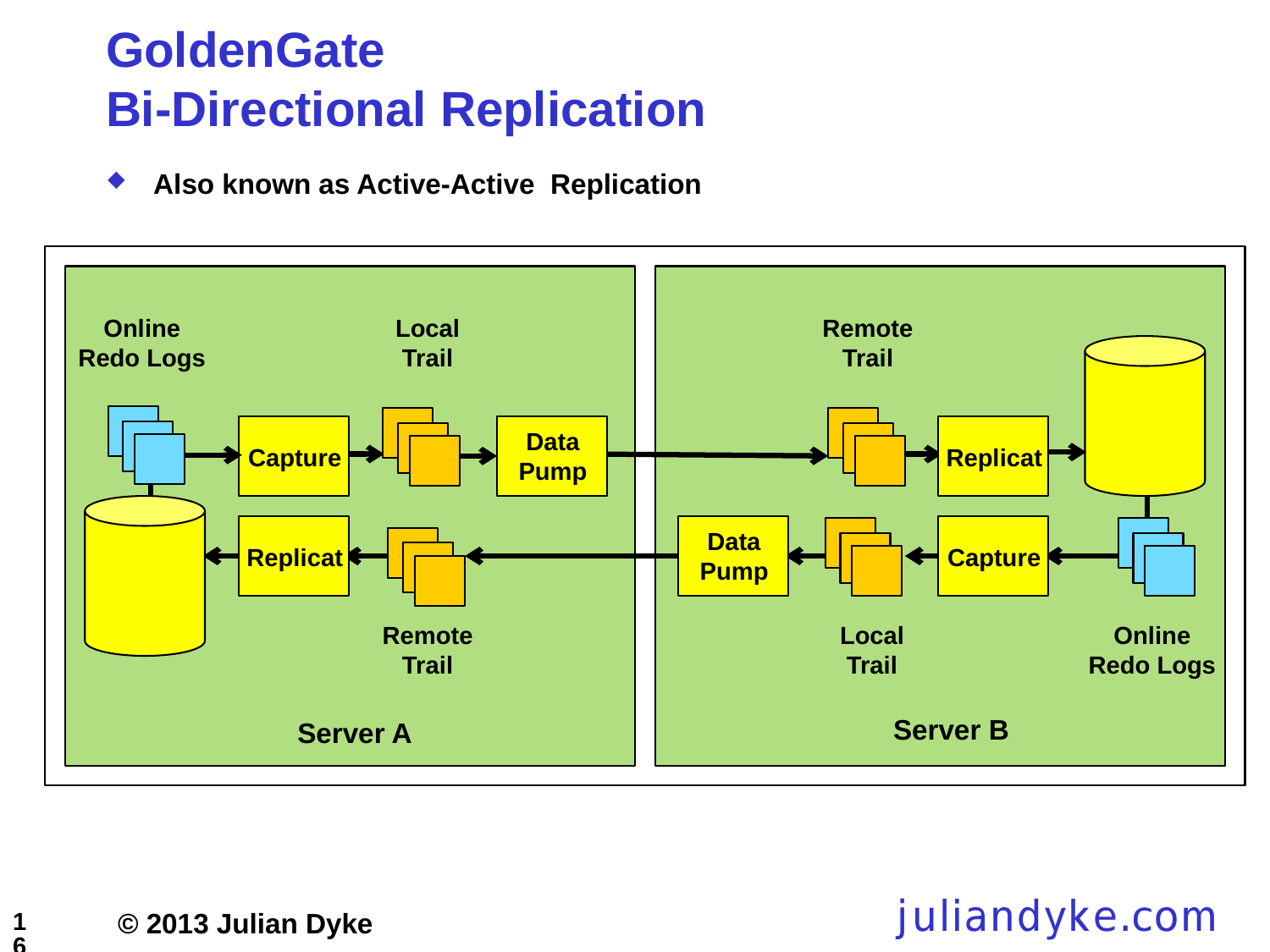

# GoldenGate Bi-Directional Replication
Also known as Active-Active  Replication

Online
Redo Logs
Local
Trail
Remote
Trail

Capture

Data
Pump

Replicat

Replicat

Data
Pump

Capture

Remote
Trail
Local
Trail
Online
Redo Logs
Server B
Server A
16